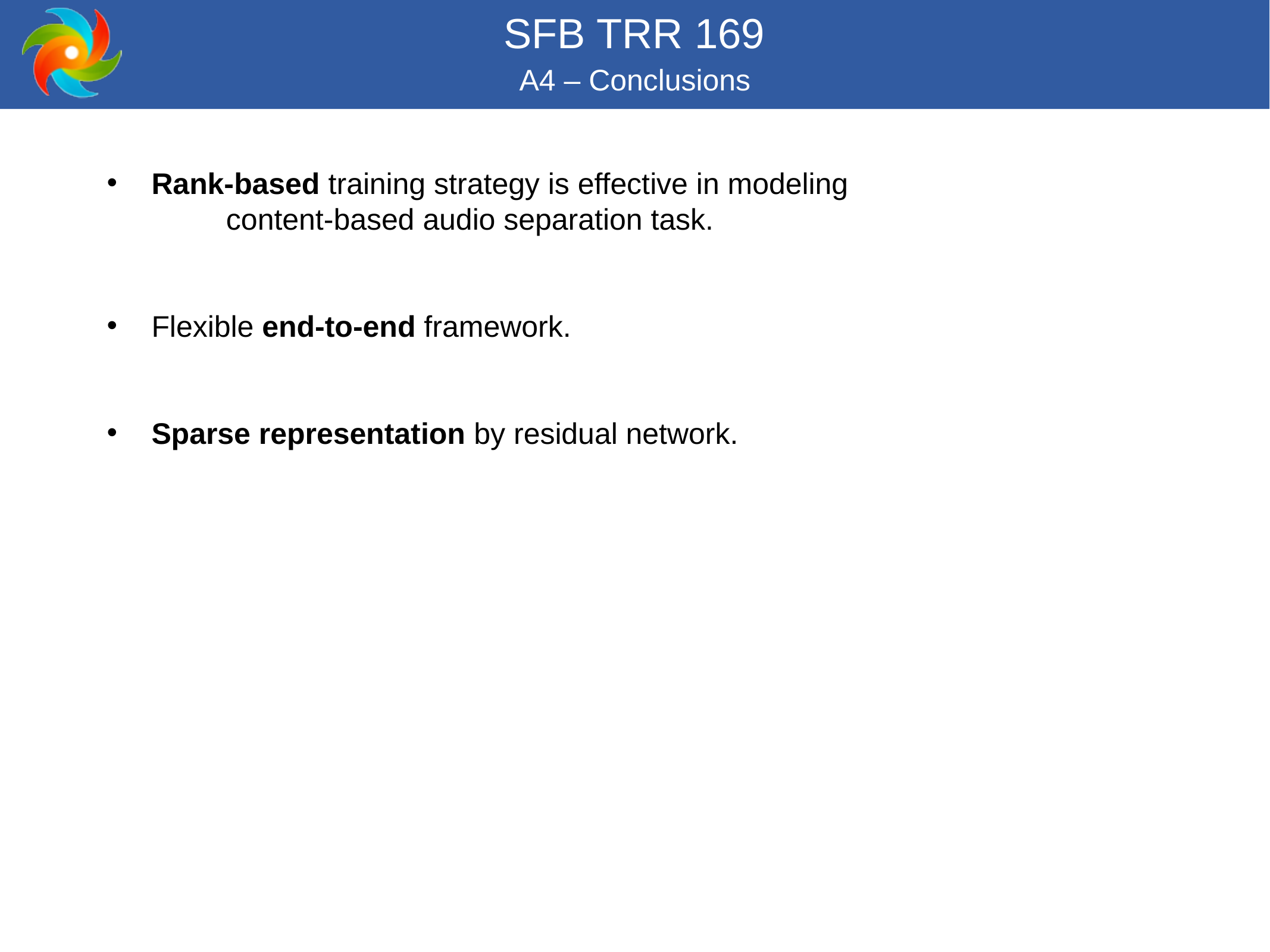

A4 – Conclusions
Rank-based training strategy is effective in modeling                                               content-based audio separation task.

Flexible end-to-end framework.

Sparse representation by residual network.